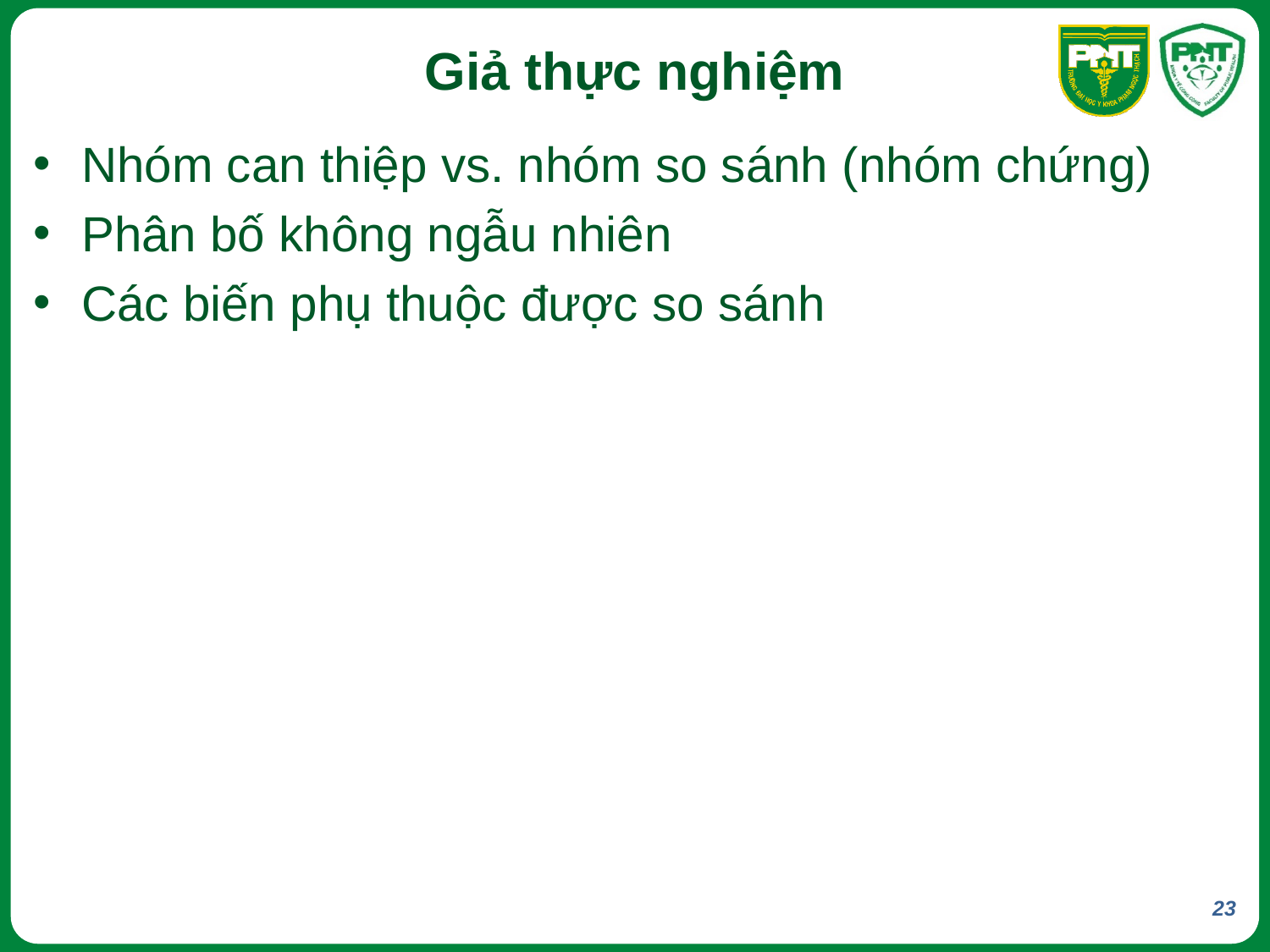

# Giả thực nghiệm
Nhóm can thiệp vs. nhóm so sánh (nhóm chứng)
Phân bố không ngẫu nhiên
Các biến phụ thuộc được so sánh

23